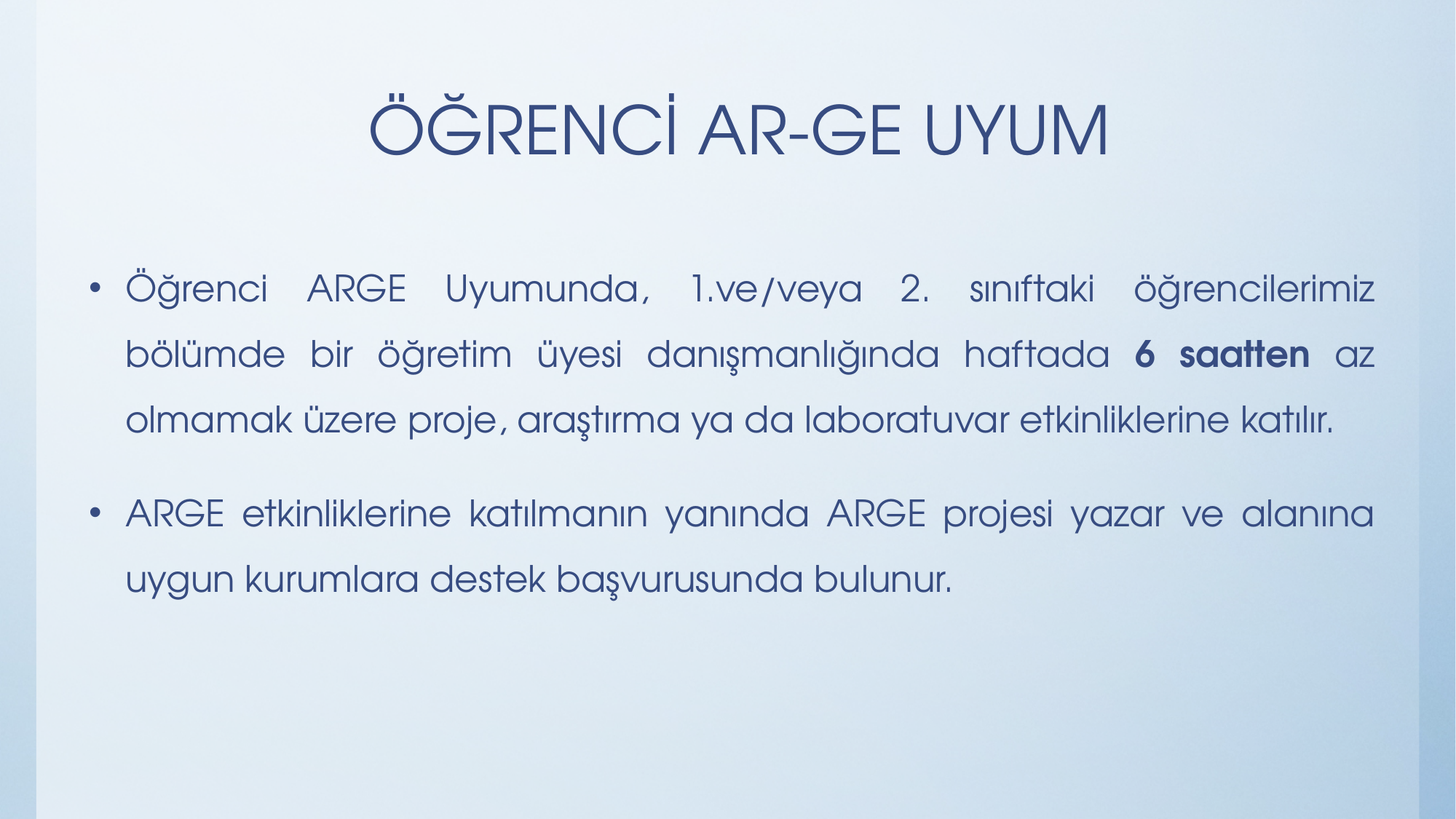

# ÖĞRENCİ AR-GE UYUM
Öğrenci ARGE Uyumunda, 1.ve/veya 2. sınıftaki öğrencilerimiz bölümde bir öğretim üyesi danışmanlığında haftada 6 saatten az olmamak üzere proje, araştırma ya da laboratuvar etkinliklerine katılır.
ARGE etkinliklerine katılmanın yanında ARGE projesi yazar ve alanına uygun kurumlara destek başvurusunda bulunur.